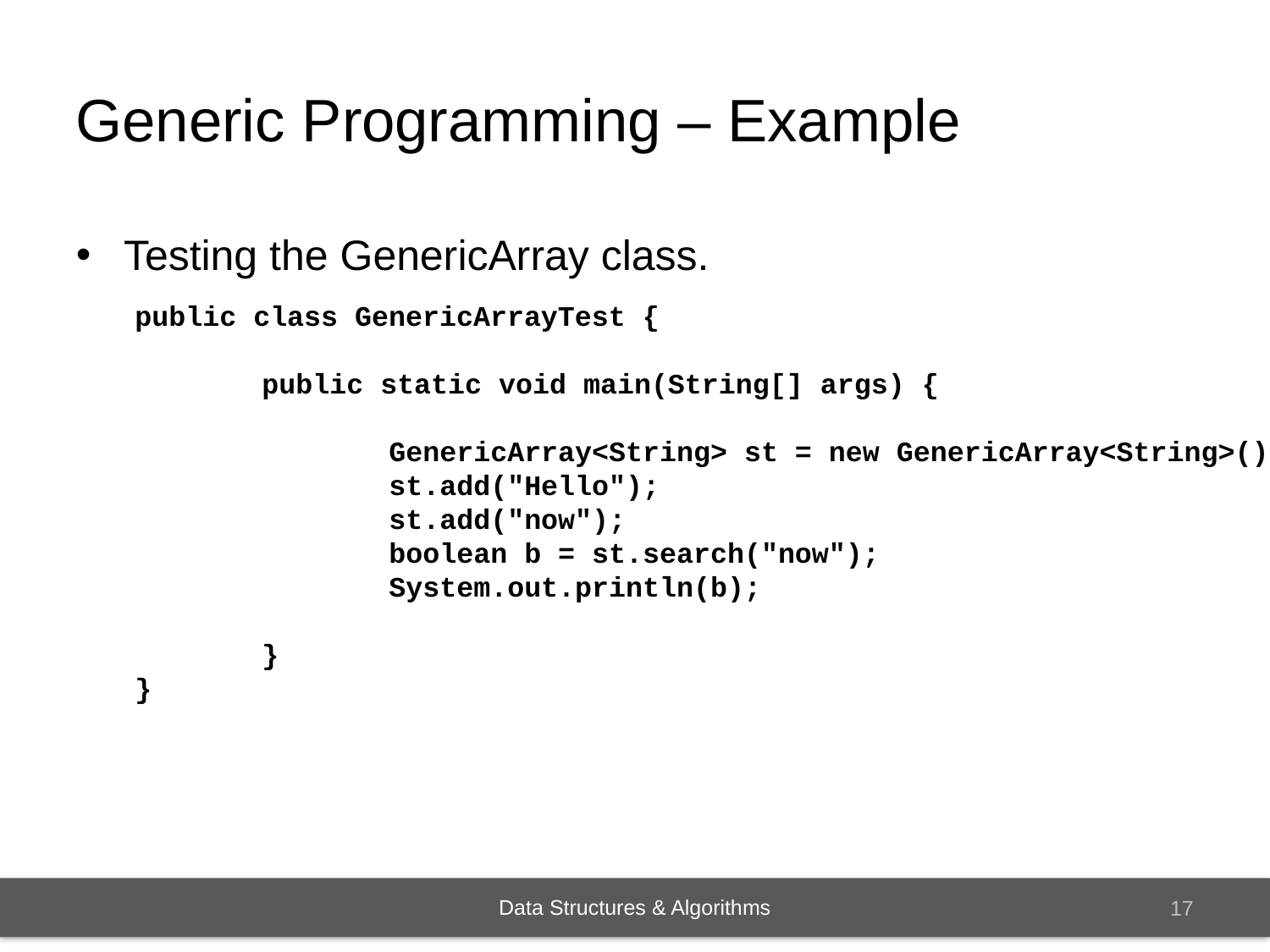

Generic Programming – Example
Testing the GenericArray class.
public class GenericArrayTest {

	public static void main(String[] args) {

		GenericArray<String> st = new GenericArray<String>();
		st.add("Hello");
		st.add("now");
		boolean b = st.search("now");
		System.out.println(b);

	}
}
17